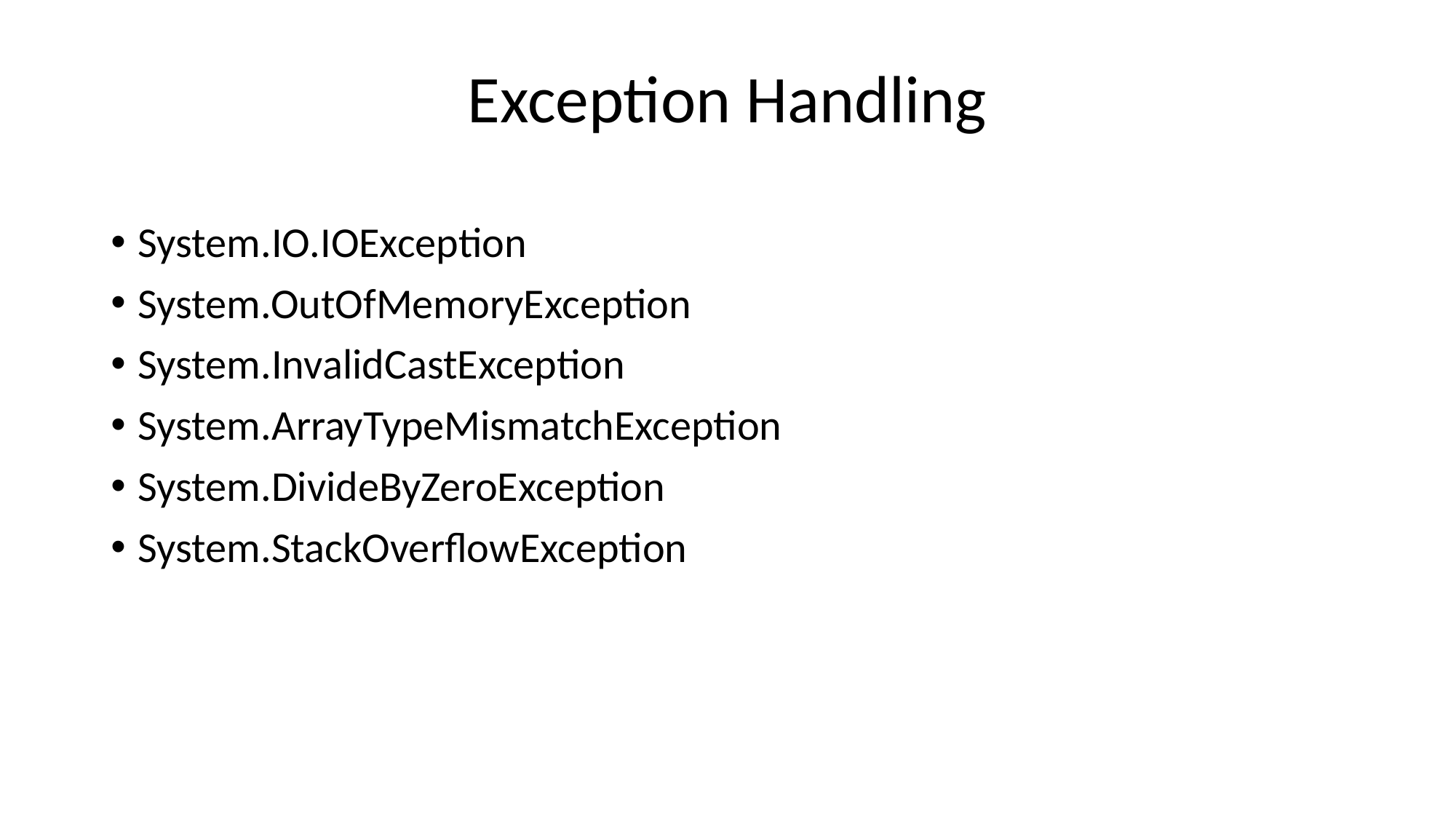

# Exception Handling

System.IO.IOException
System.OutOfMemoryException
System.InvalidCastException
System.ArrayTypeMismatchException
System.DivideByZeroException
System.StackOverflowException